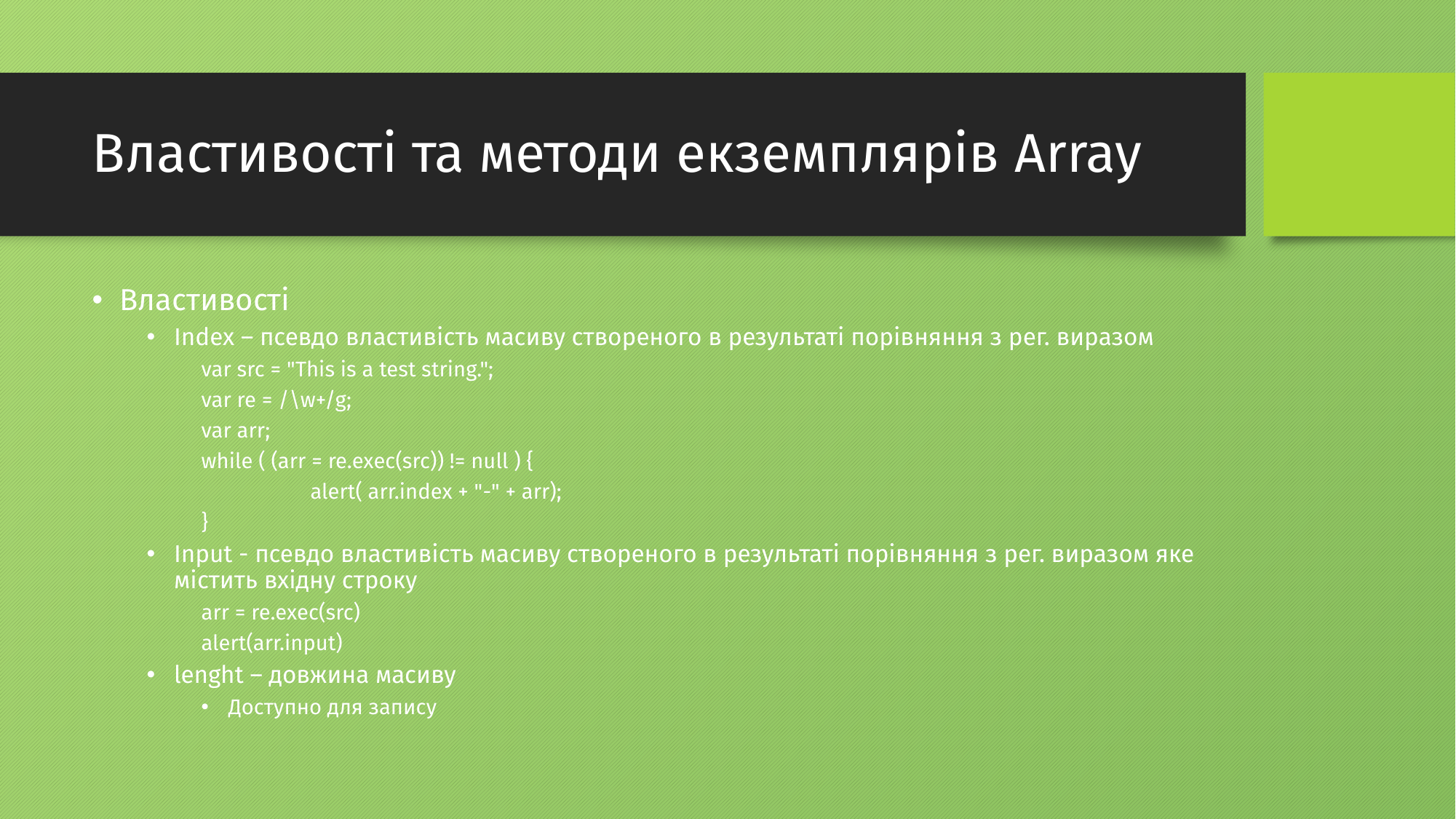

# Властивості та методи екземплярів Array
Властивості
Index – псевдо властивість масиву створеного в результаті порівняння з рег. виразом
var src = "This is a test string.";
var re = /\w+/g;
var arr;
while ( (arr = re.exec(src)) != null ) {
	alert( arr.index + "-" + arr);
}
Input - псевдо властивість масиву створеного в результаті порівняння з рег. виразом яке містить вхідну строку
arr = re.exec(src)
alert(arr.input)
lenght – довжина масиву
Доступно для запису